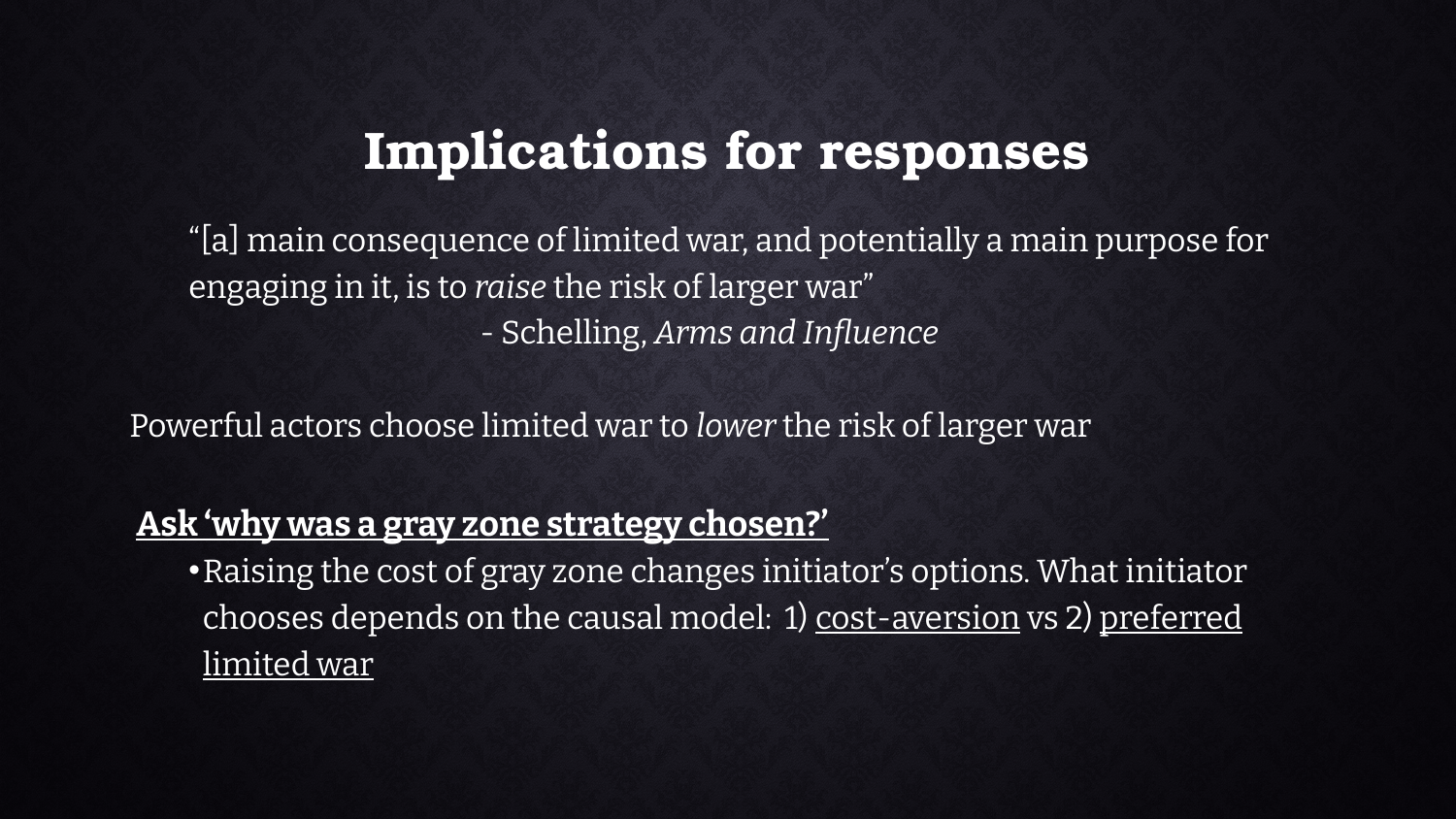

# Implications for responses
“[a] main consequence of limited war, and potentially a main purpose for engaging in it, is to raise the risk of larger war”
		- Schelling, Arms and Influence

Powerful actors choose limited war to lower the risk of larger war

Ask ‘why was a gray zone strategy chosen?’
Raising the cost of gray zone changes initiator’s options. What initiator chooses depends on the causal model:  1) cost-aversion vs 2) preferred limited war